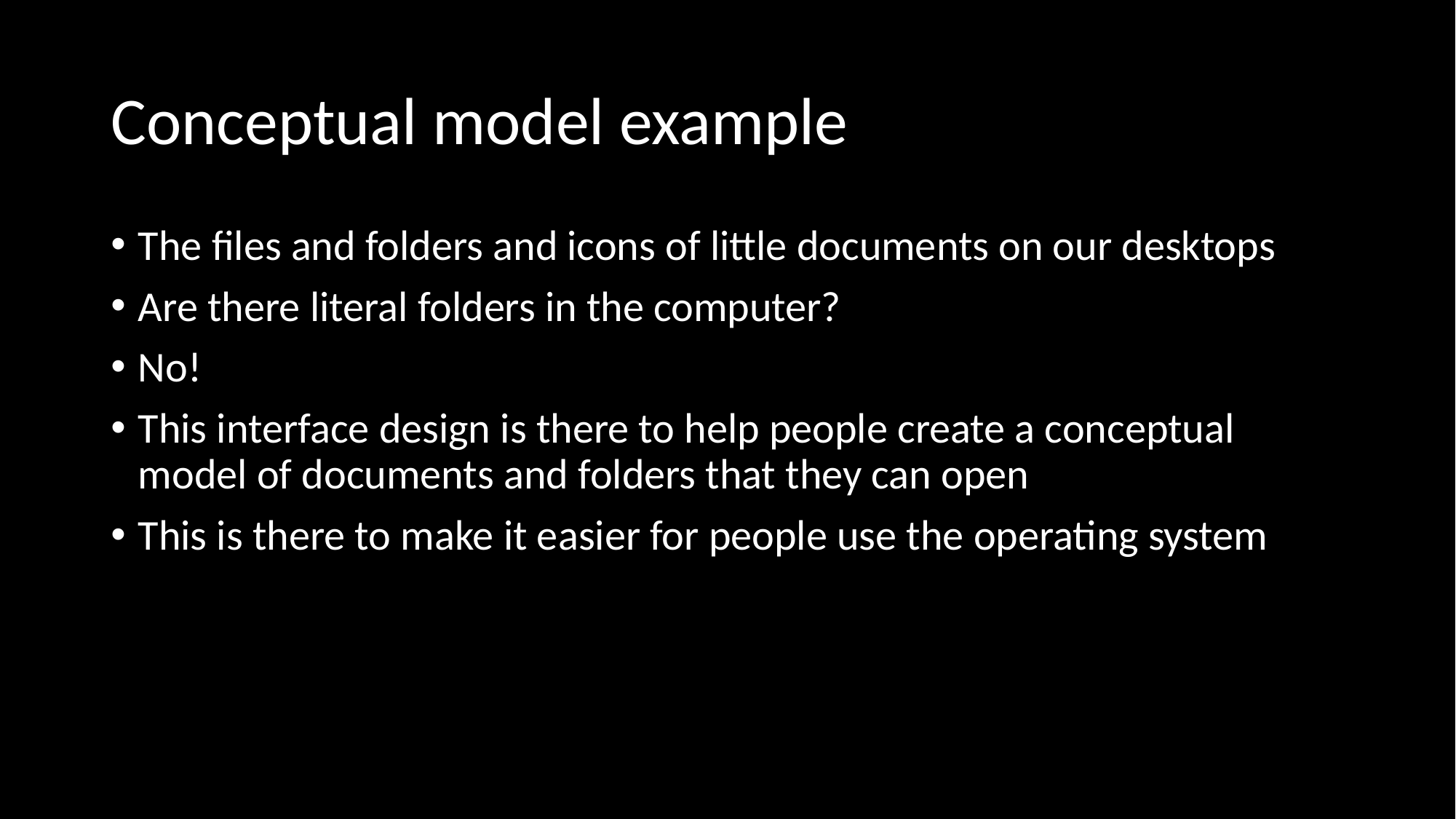

# Conceptual model example
The files and folders and icons of little documents on our desktops
Are there literal folders in the computer?
No!
This interface design is there to help people create a conceptual model of documents and folders that they can open
This is there to make it easier for people use the operating system